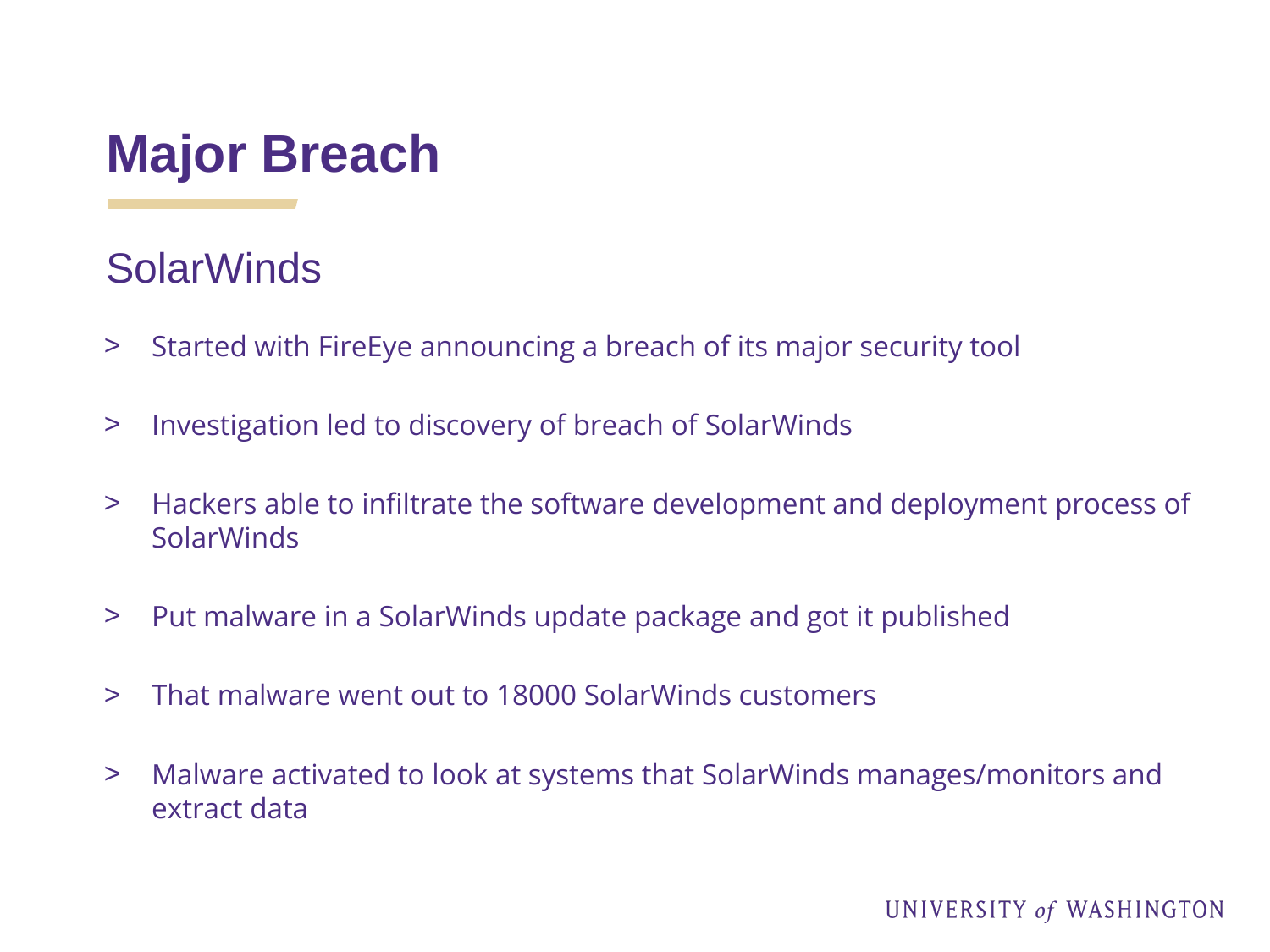

# Major Breach
SolarWinds
Started with FireEye announcing a breach of its major security tool

Investigation led to discovery of breach of SolarWinds

Hackers able to infiltrate the software development and deployment process of SolarWinds

Put malware in a SolarWinds update package and got it published

That malware went out to 18000 SolarWinds customers

Malware activated to look at systems that SolarWinds manages/monitors and extract data